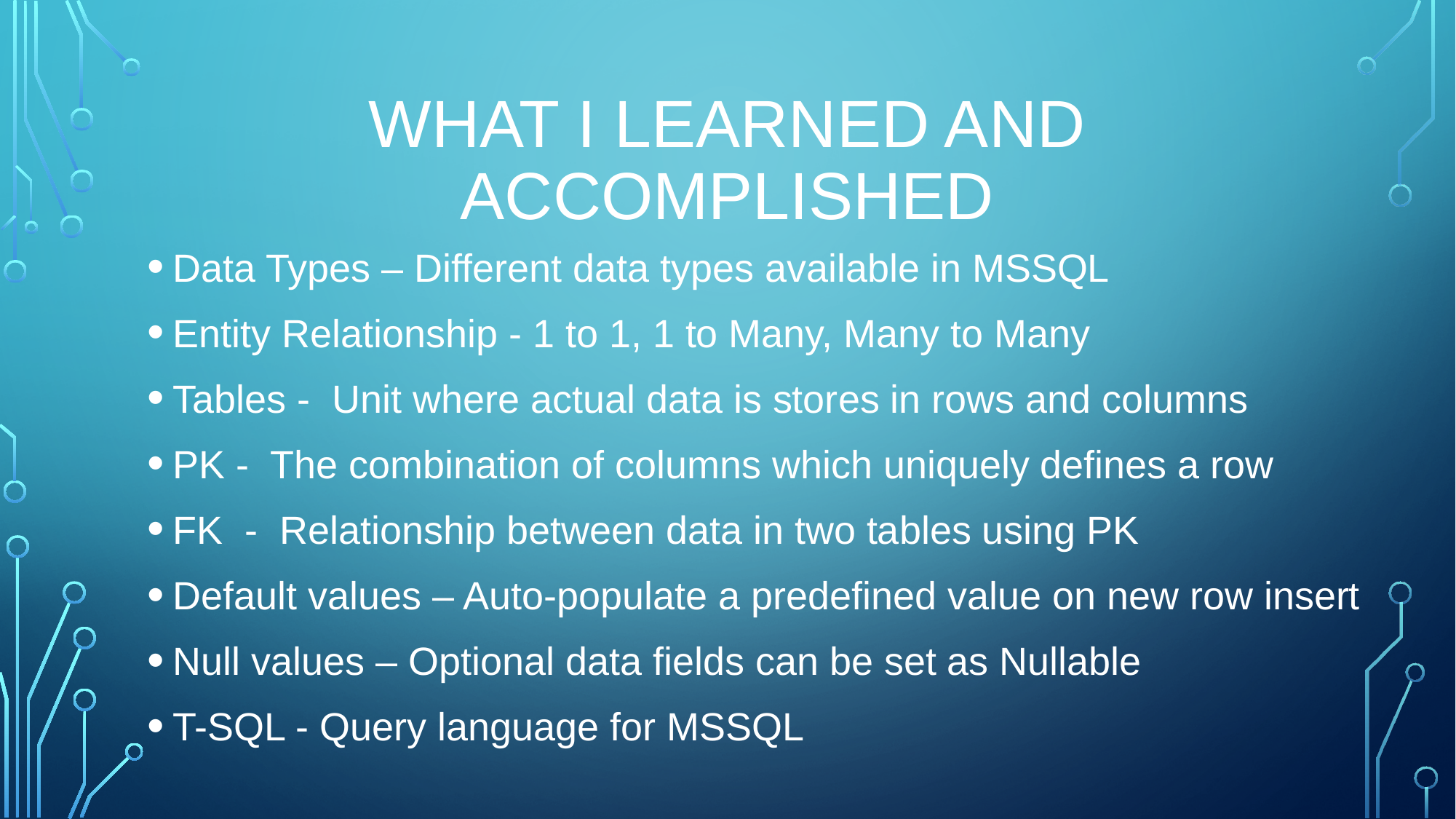

# What I learned and accomplished
Data Types – Different data types available in MSSQL
Entity Relationship - 1 to 1, 1 to Many, Many to Many
Tables -  Unit where actual data is stores in rows and columns
PK -  The combination of columns which uniquely defines a row
FK  -  Relationship between data in two tables using PK
Default values – Auto-populate a predefined value on new row insert
Null values – Optional data fields can be set as Nullable
T-SQL - Query language for MSSQL